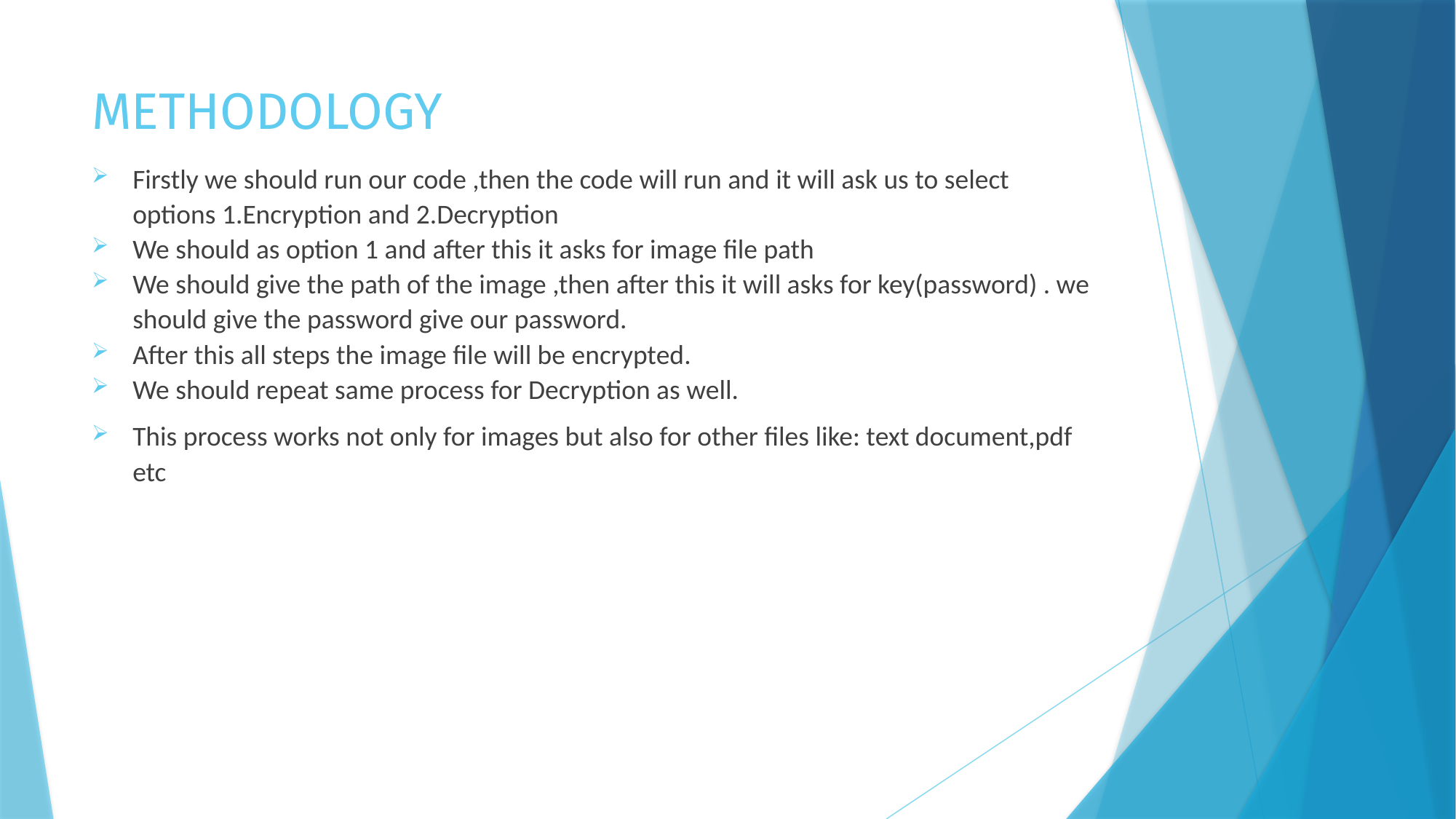

# METHODOLOGY
Firstly we should run our code ,then the code will run and it will ask us to select options 1.Encryption and 2.Decryption
We should as option 1 and after this it asks for image file path
We should give the path of the image ,then after this it will asks for key(password) . we should give the password give our password.
After this all steps the image file will be encrypted.
We should repeat same process for Decryption as well.
This process works not only for images but also for other files like: text document,pdf etc